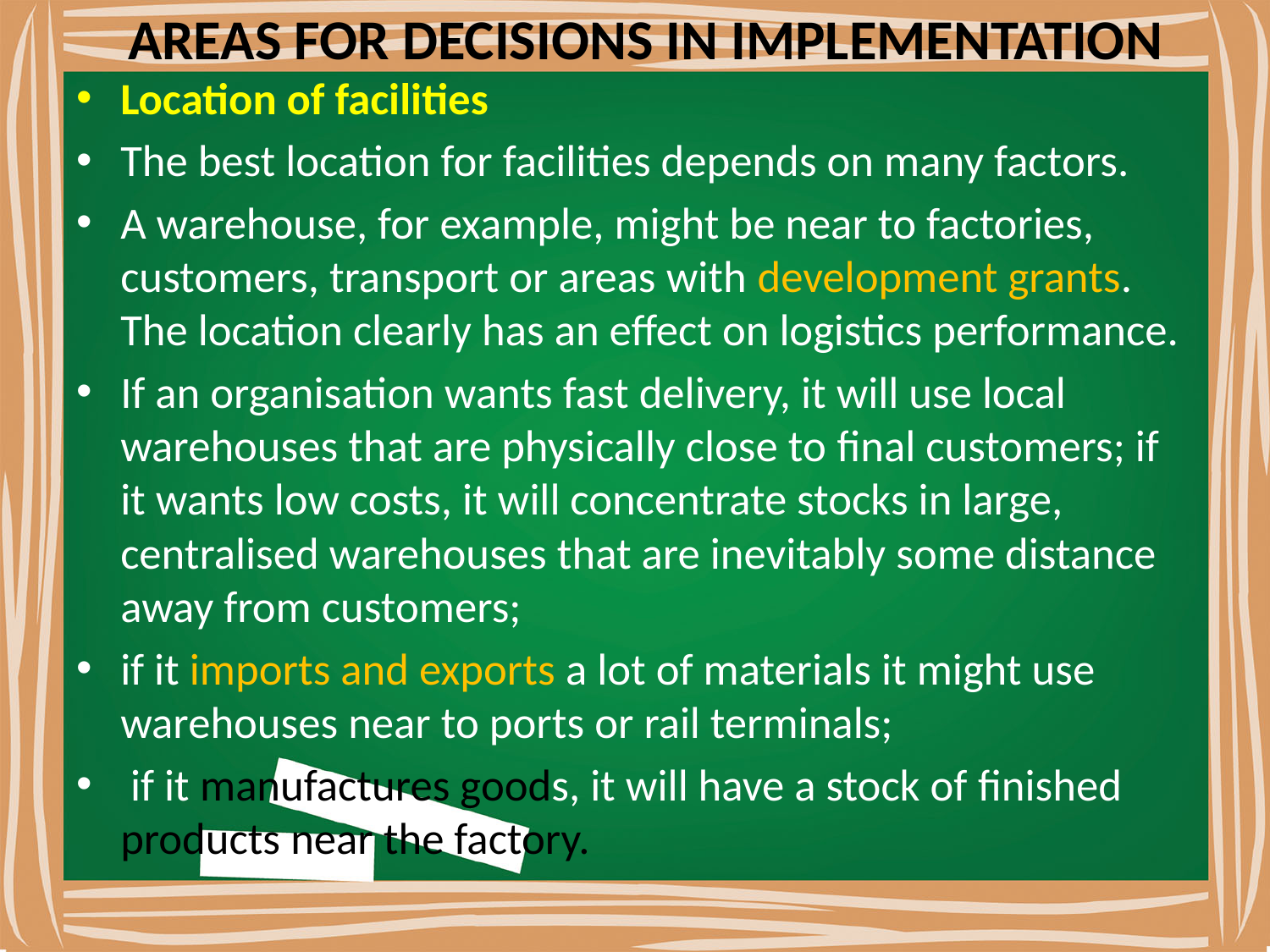

# AREAS FOR DECISIONS IN IMPLEMENTATION
Location of facilities
The best location for facilities depends on many factors.
A warehouse, for example, might be near to factories, customers, transport or areas with development grants. The location clearly has an effect on logistics performance.
If an organisation wants fast delivery, it will use local warehouses that are physically close to ﬁnal customers; if it wants low costs, it will concentrate stocks in large, centralised warehouses that are inevitably some distance away from customers;
if it imports and exports a lot of materials it might use warehouses near to ports or rail terminals;
 if it manufactures goods, it will have a stock of ﬁnished products near the factory.